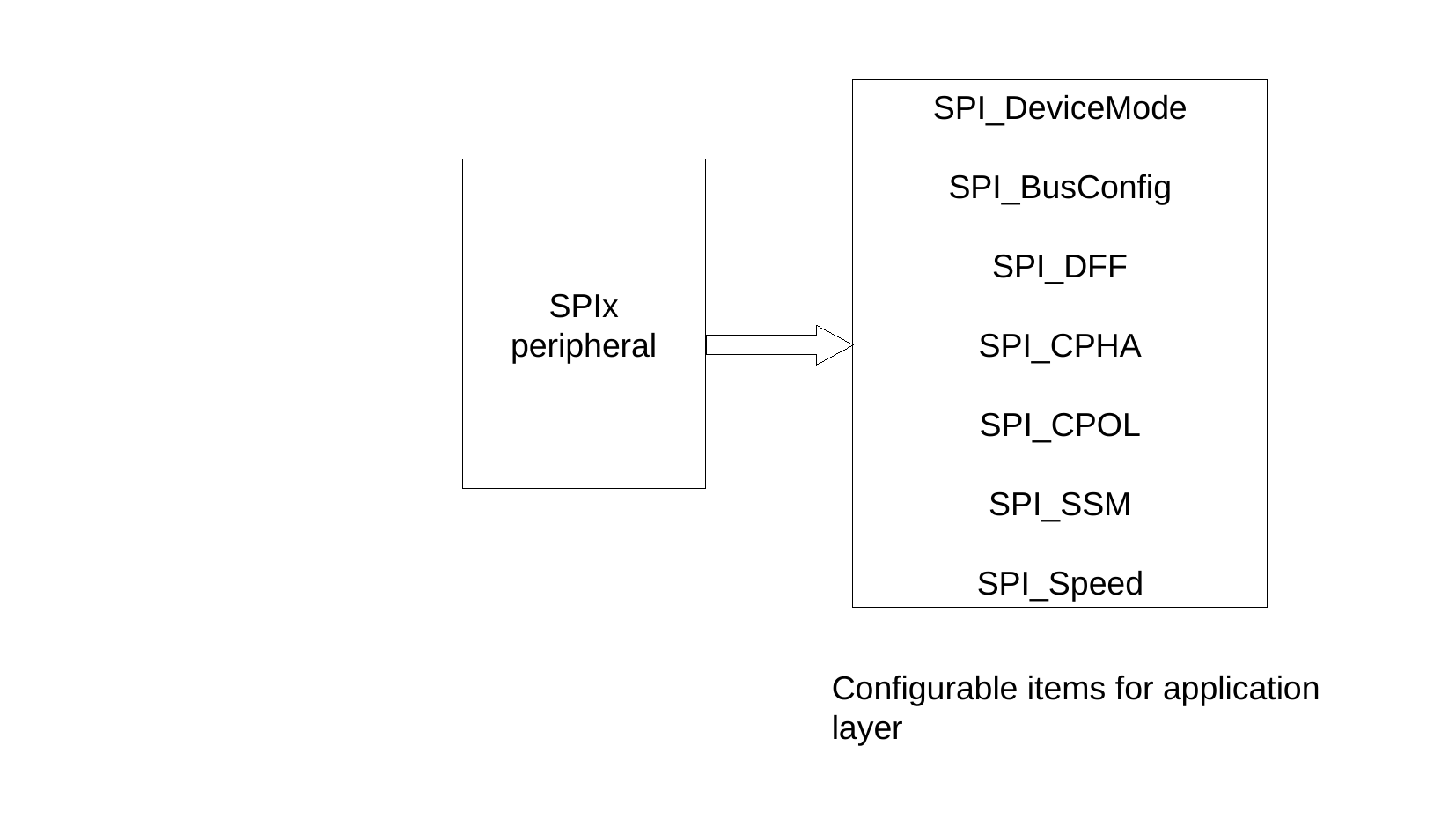

SPI_DeviceMode
SPI_BusConfig
SPI_DFF
SPI_CPHA
SPI_CPOL
SPI_SSM
SPI_Speed
SPIx
peripheral

Configurable items for application
layer